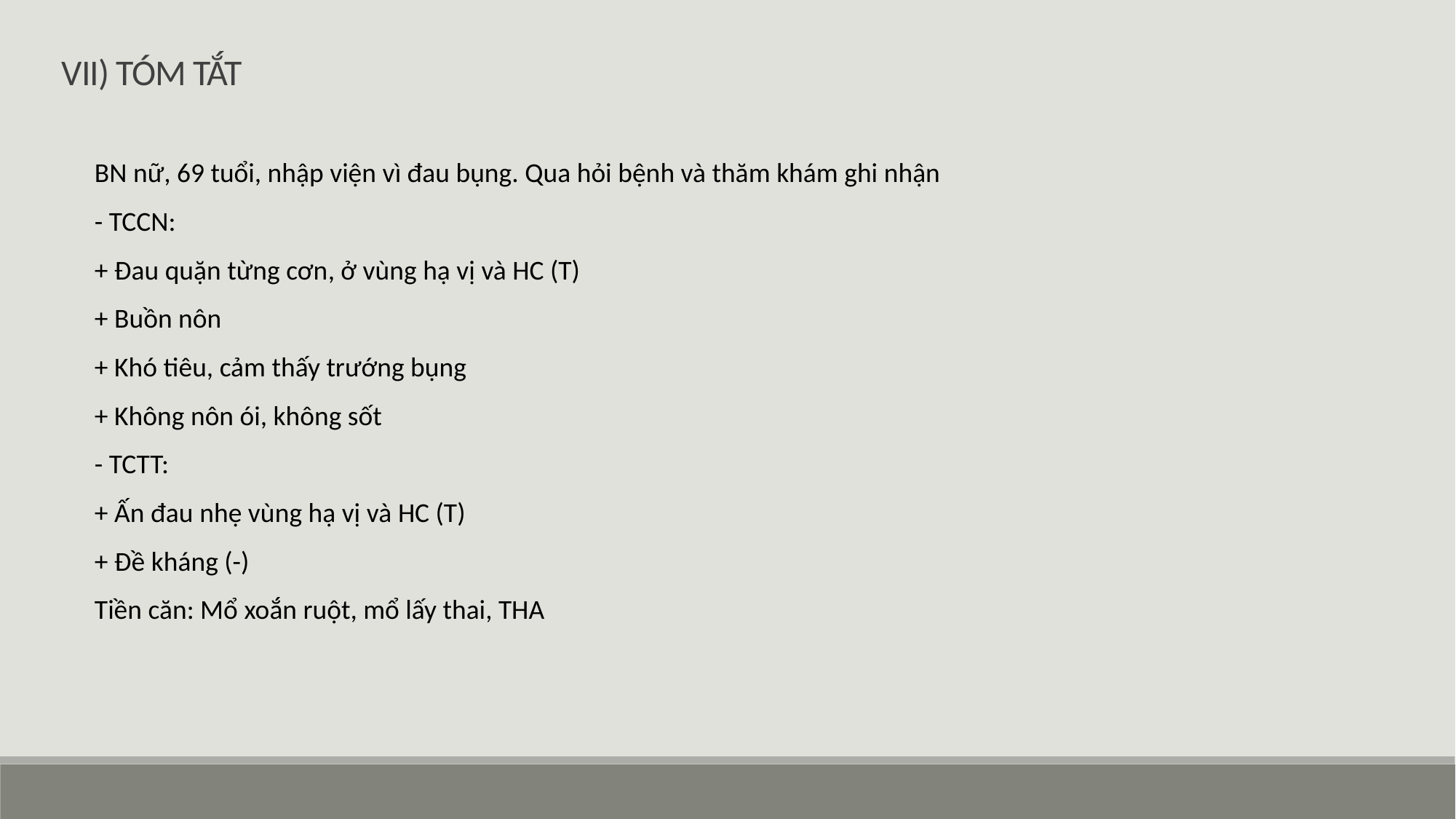

VII) TÓM TẮT
BN nữ, 69 tuổi, nhập viện vì đau bụng. Qua hỏi bệnh và thăm khám ghi nhận
- TCCN:
+ Đau quặn từng cơn, ở vùng hạ vị và HC (T)
+ Buồn nôn
+ Khó tiêu, cảm thấy trướng bụng
+ Không nôn ói, không sốt
- TCTT:
+ Ấn đau nhẹ vùng hạ vị và HC (T)
+ Đề kháng (-)
Tiền căn: Mổ xoắn ruột, mổ lấy thai, THA